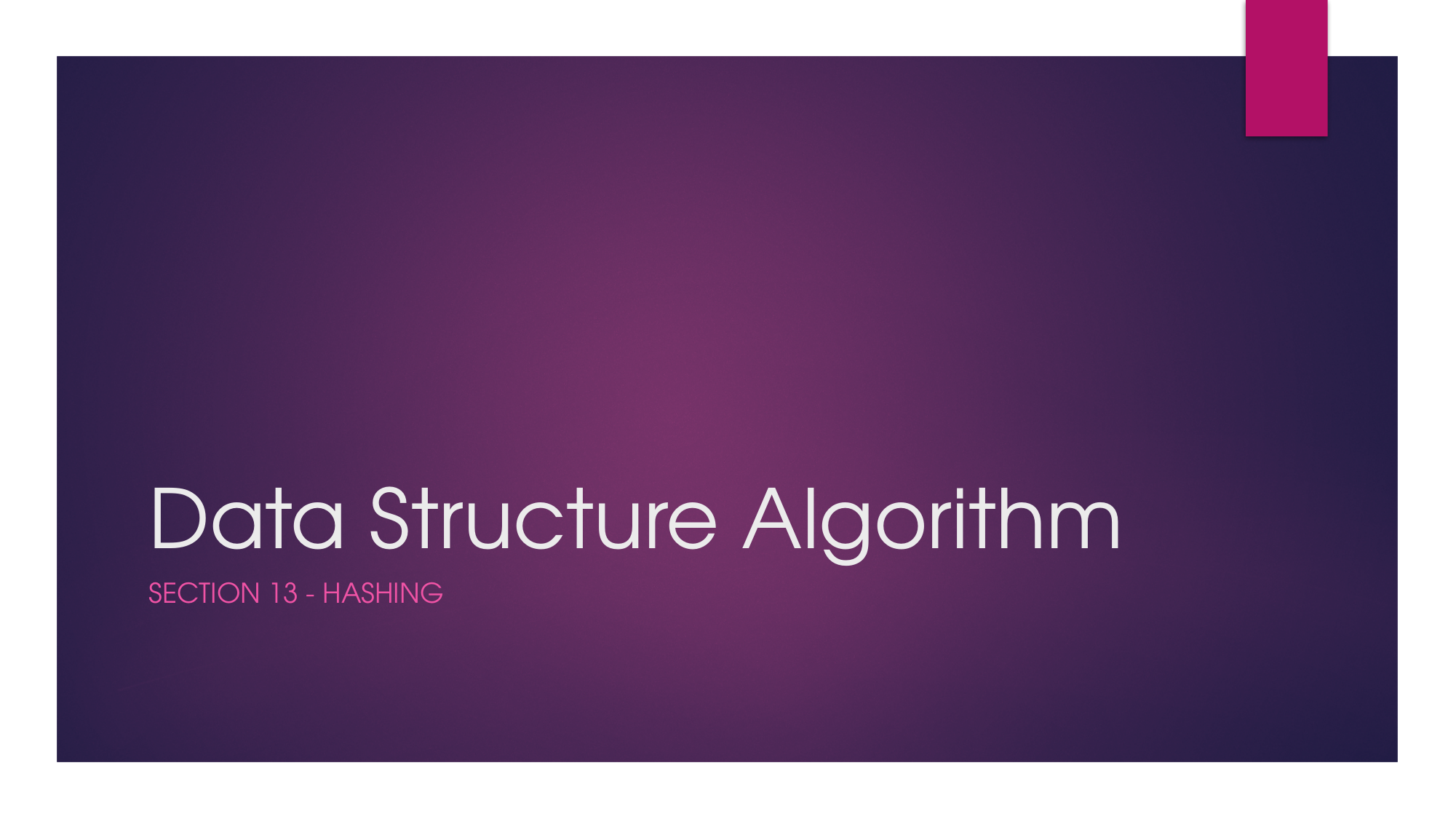

# Data Structure Algorithm
Section 13 - hashing